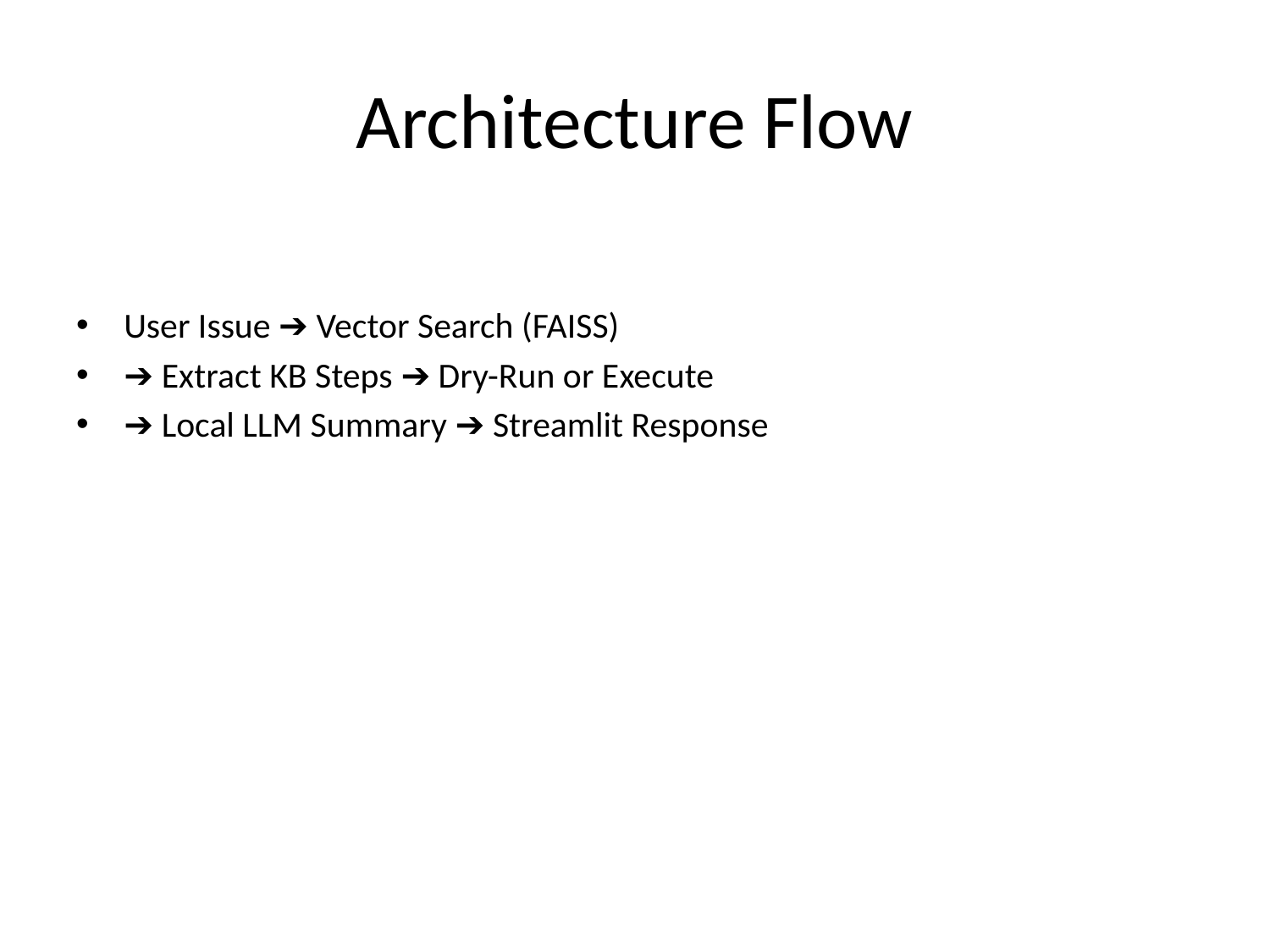

# Architecture Flow

User Issue ➔ Vector Search (FAISS)
➔ Extract KB Steps ➔ Dry-Run or Execute
➔ Local LLM Summary ➔ Streamlit Response